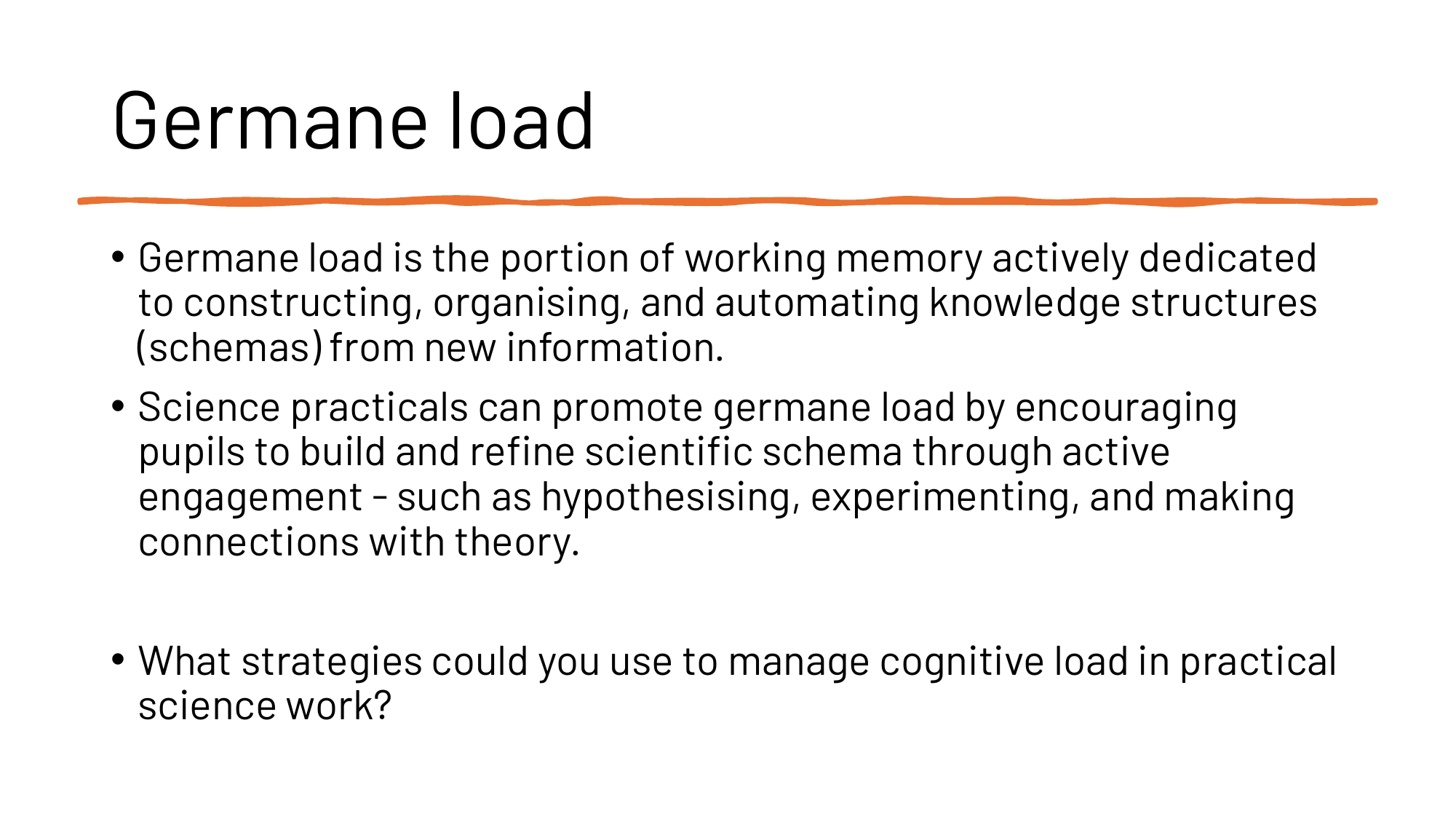

# Germane load

Germane load is the portion of working memory actively dedicated to constructing, organising, and automating knowledge structures (schemas) from new information.
Science practicals can promote germane load by encouraging pupils to build and refine scientific schema through active engagement - such as hypothesising, experimenting, and making connections with theory.

What strategies could you use to manage cognitive load in practical science work?